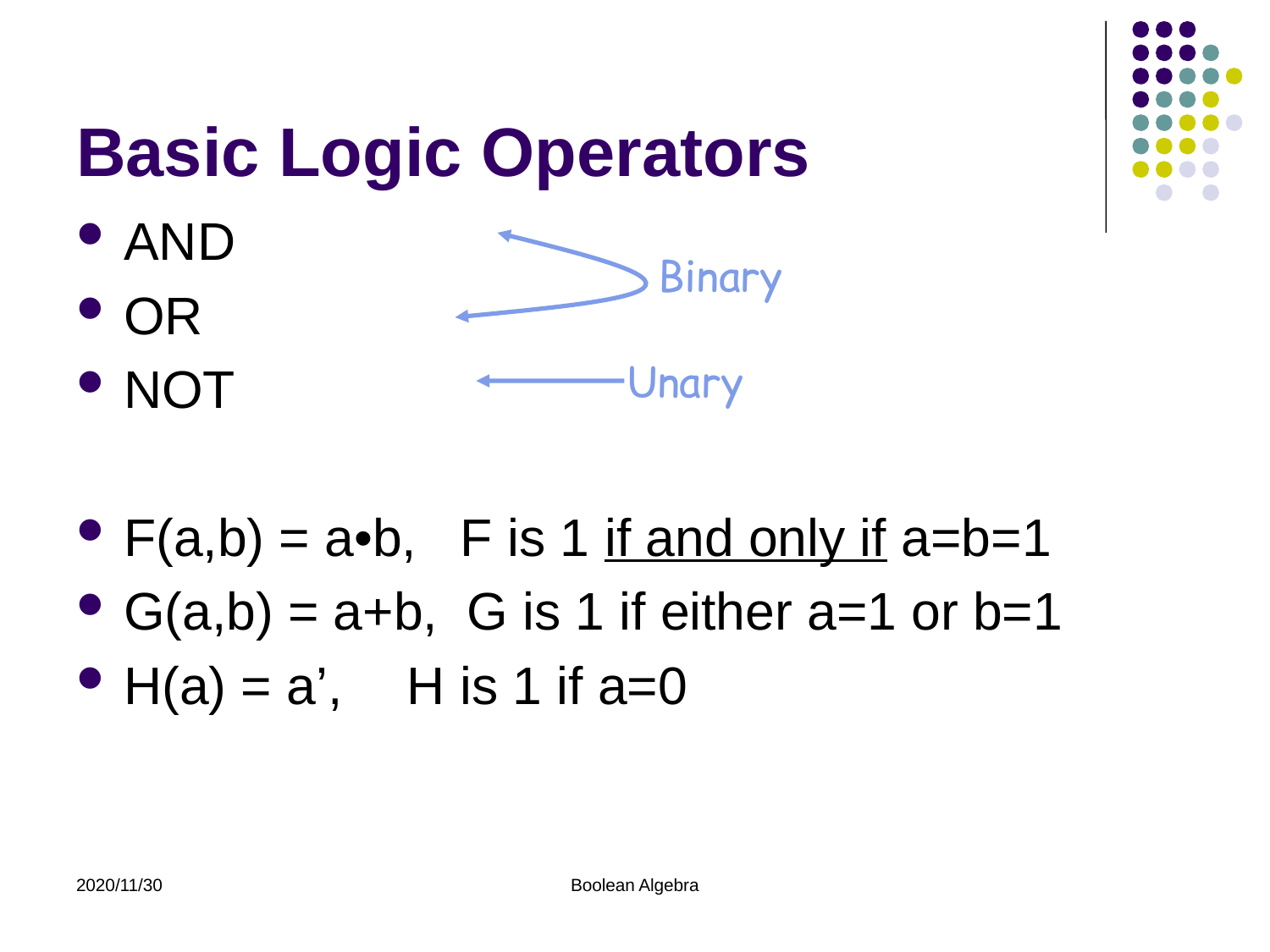

# Basic Logic Operators
AND
OR
NOT

F(a,b) = a•b,   F is 1 if and only if a=b=1
G(a,b) = a+b,  G is 1 if either a=1 or b=1
H(a) = a’,	  H is 1 if a=0

Binary
Unary

2020/11/30
Boolean Algebra